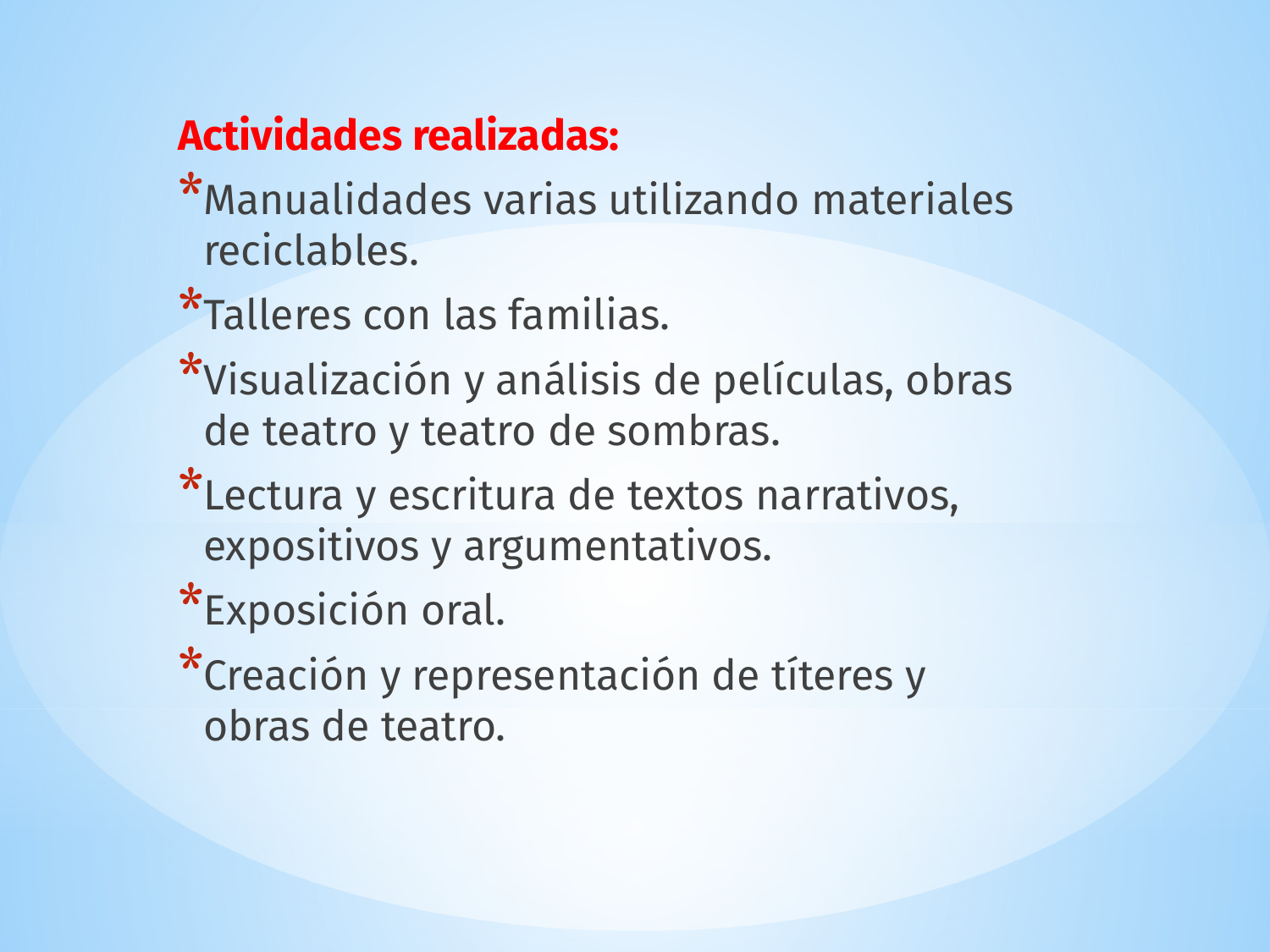

Actividades realizadas:
Manualidades varias utilizando materiales reciclables.
Talleres con las familias.
Visualización y análisis de películas, obras de teatro y teatro de sombras.
Lectura y escritura de textos narrativos, expositivos y argumentativos.
Exposición oral.
Creación y representación de títeres y obras de teatro.